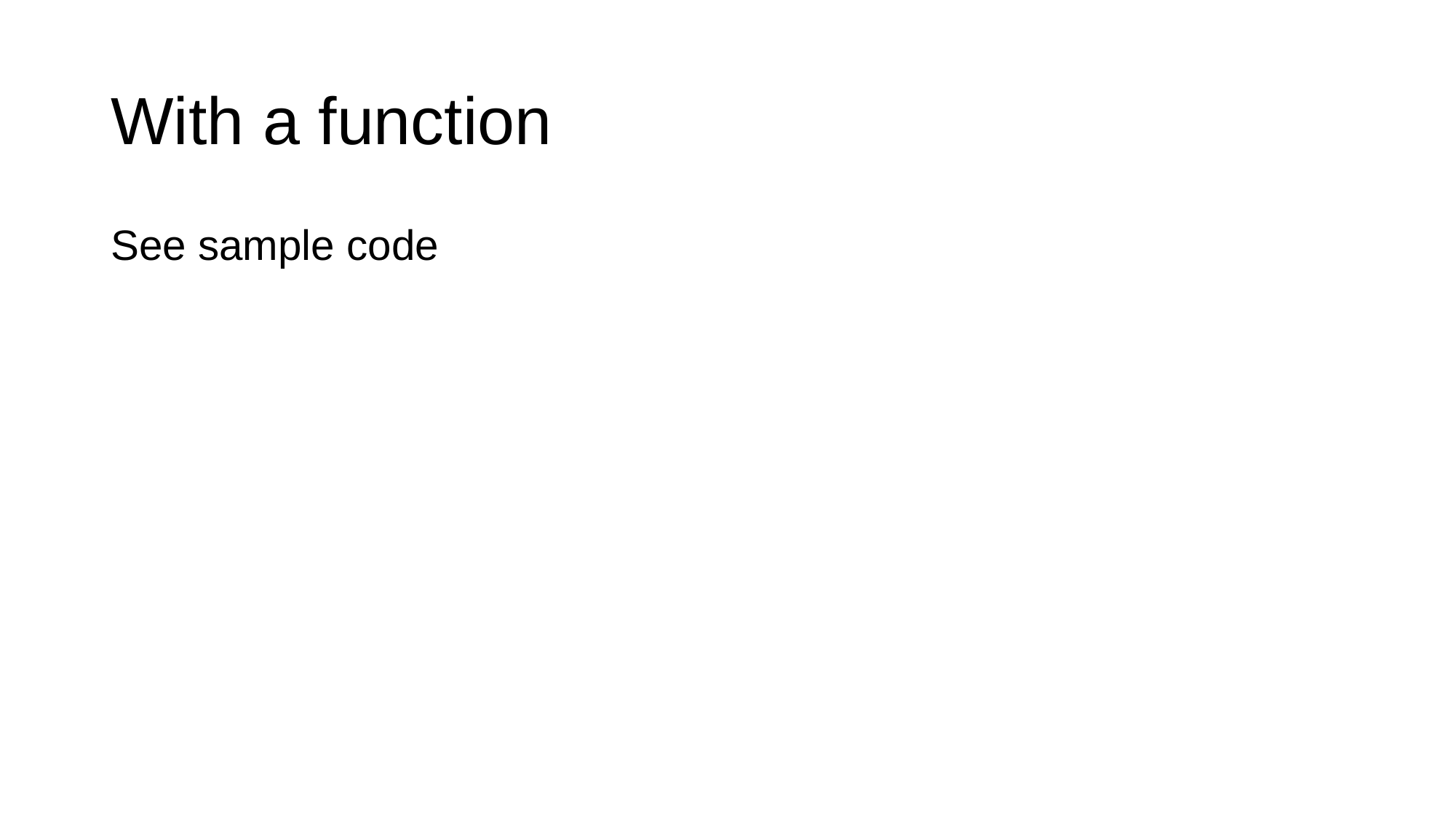

# With a function
See sample code